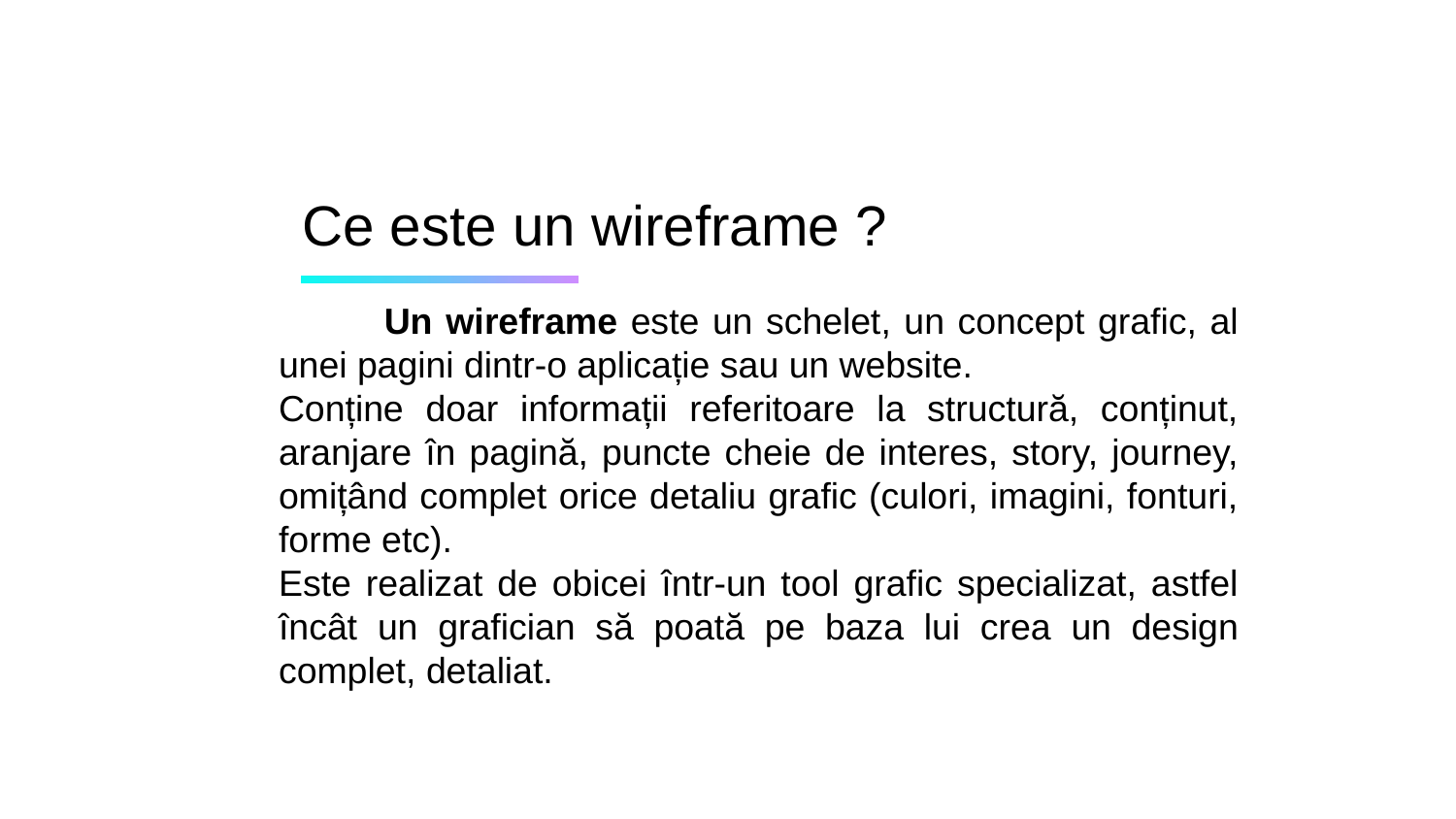

# Ce este un wireframe ?

        Un wireframe este un schelet, un concept grafic, al unei pagini dintr-o aplicație sau un website.
Conține doar informații referitoare la structură, conținut, aranjare în pagină, puncte cheie de interes, story, journey, omițând complet orice detaliu grafic (culori, imagini, fonturi, forme etc).
Este realizat de obicei într-un tool grafic specializat, astfel încât un grafician să poată pe baza lui crea un design complet, detaliat.